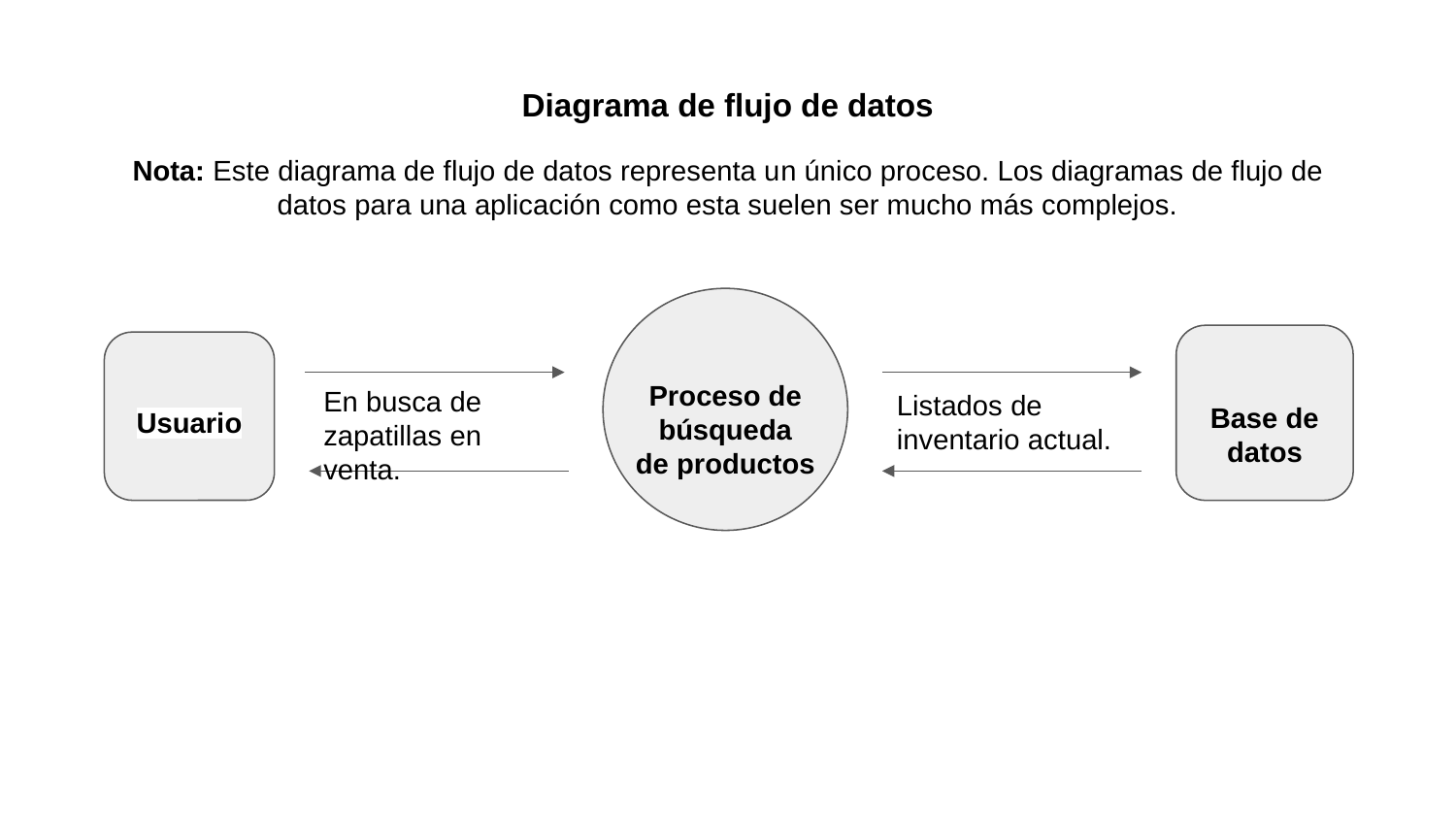

Diagrama de flujo de datos
Nota: Este diagrama de flujo de datos representa un único proceso. Los diagramas de flujo de datos para una aplicación como esta suelen ser mucho más complejos.

Base de datos

Usuario
Proceso de búsqueda
de productos
En busca de zapatillas en venta.
Listados de inventario actual.